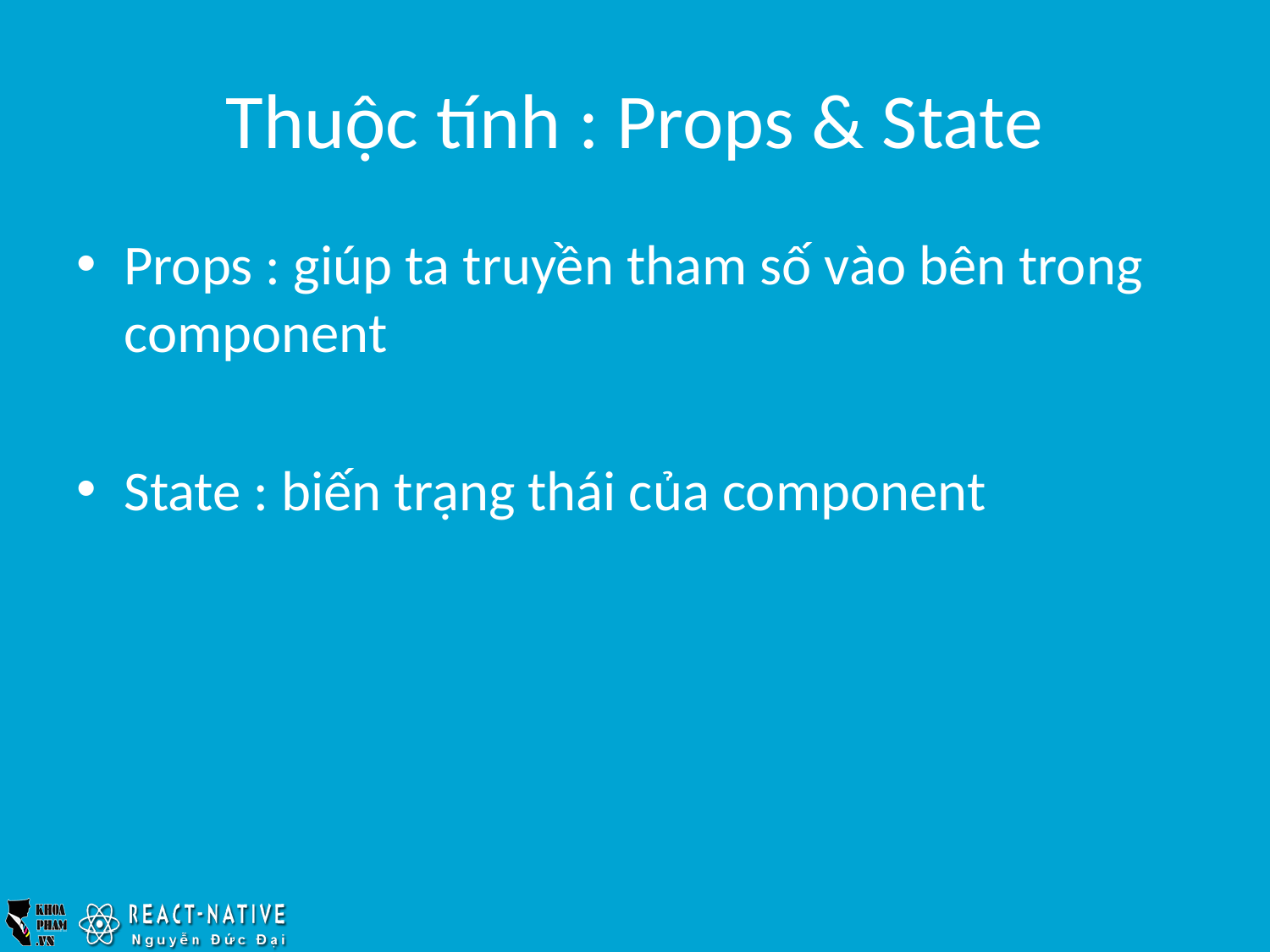

# Thuộc tính : Props & State
Props : giúp ta truyền tham số vào bên trong component

State : biến trạng thái của component